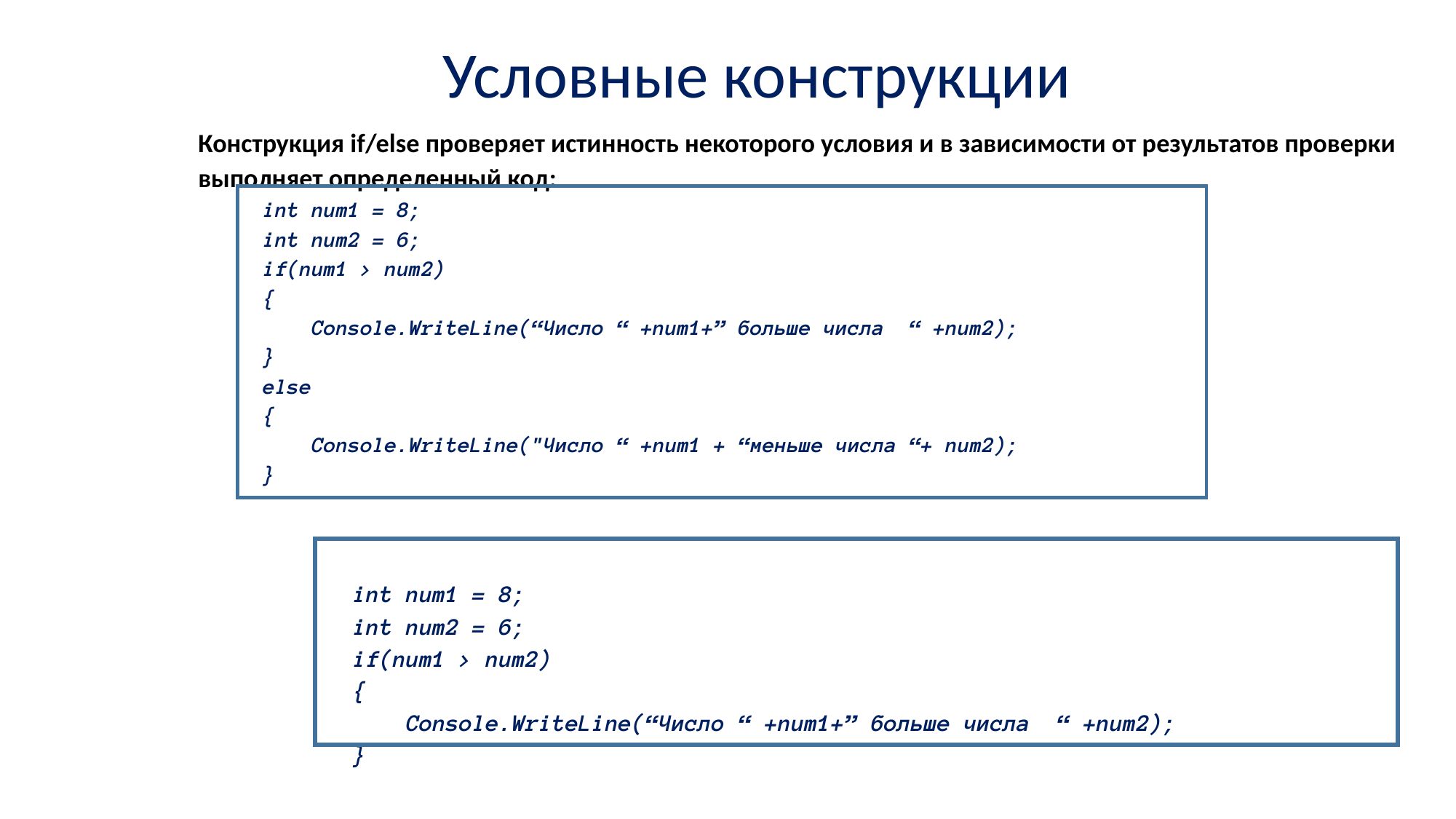

# Условные конструкции
Конструкция if/else проверяет истинность некоторого условия и в зависимости от результатов проверки выполняет определенный код:
int num1 = 8;
int num2 = 6;
if(num1 > num2)
{
    Console.WriteLine(“Число “ +num1+” больше числа  “ +num2);
}
else
{
    Console.WriteLine("Число “ +num1 + “меньше числа “+ num2);
}

int num1 = 8;
int num2 = 6;
if(num1 > num2)
{
    Console.WriteLine(“Число “ +num1+” больше числа  “ +num2);
}